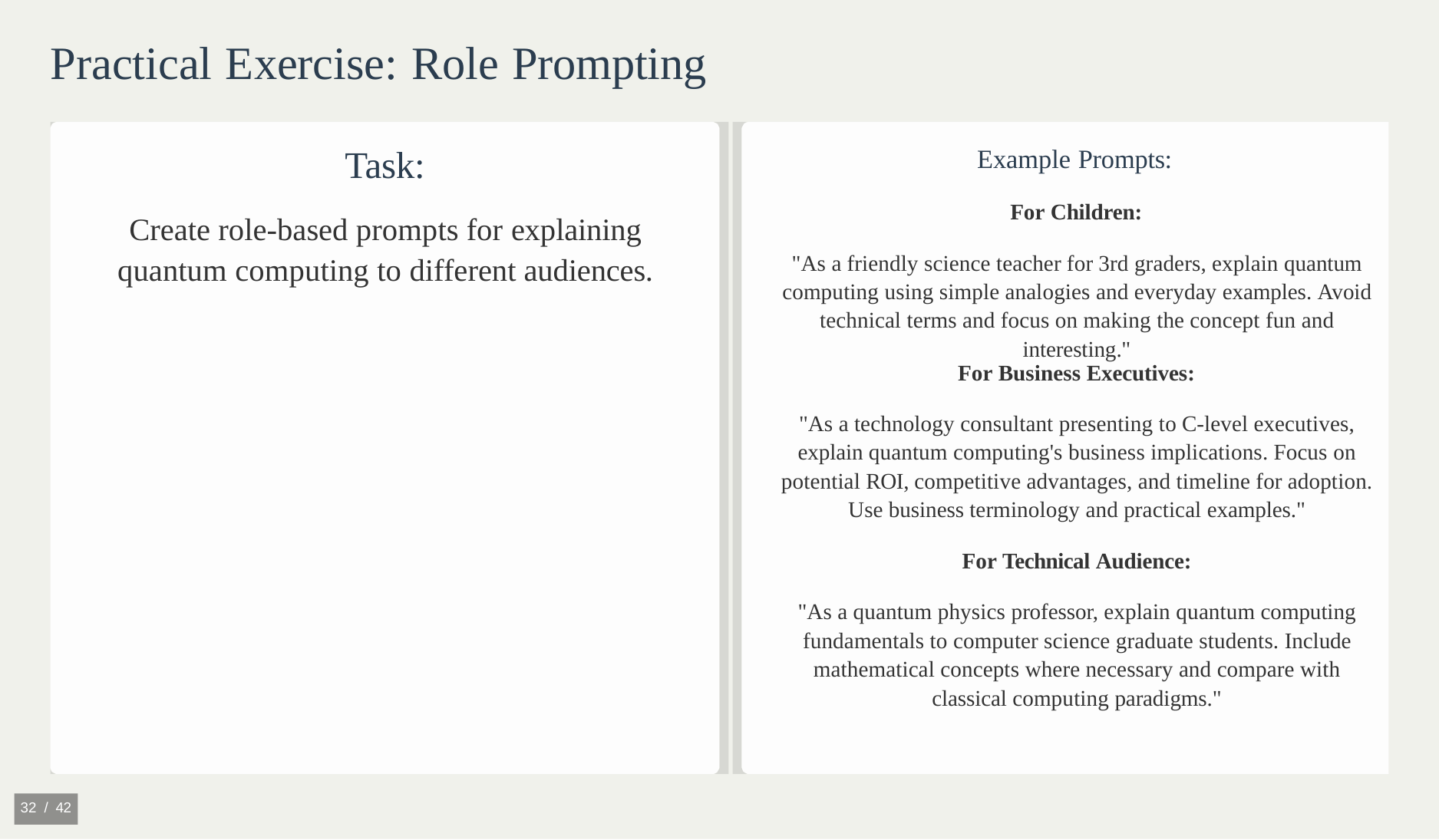

# Practical Exercise: Role Prompting

Task:
Create role-based prompts for explaining quantum computing to different audiences.
Example Prompts:
For Children:
"As a friendly science teacher for 3rd graders, explain quantum computing using simple analogies and everyday examples. Avoid technical terms and focus on making the concept fun and interesting."
For Business Executives:
"As a technology consultant presenting to C-level executives, explain quantum computing's business implications. Focus on potential ROI, competitive advantages, and timeline for adoption. Use business terminology and practical examples."
For Technical Audience:
"As a quantum physics professor, explain quantum computing fundamentals to computer science graduate students. Include mathematical concepts where necessary and compare with classical computing paradigms."

32 / 42